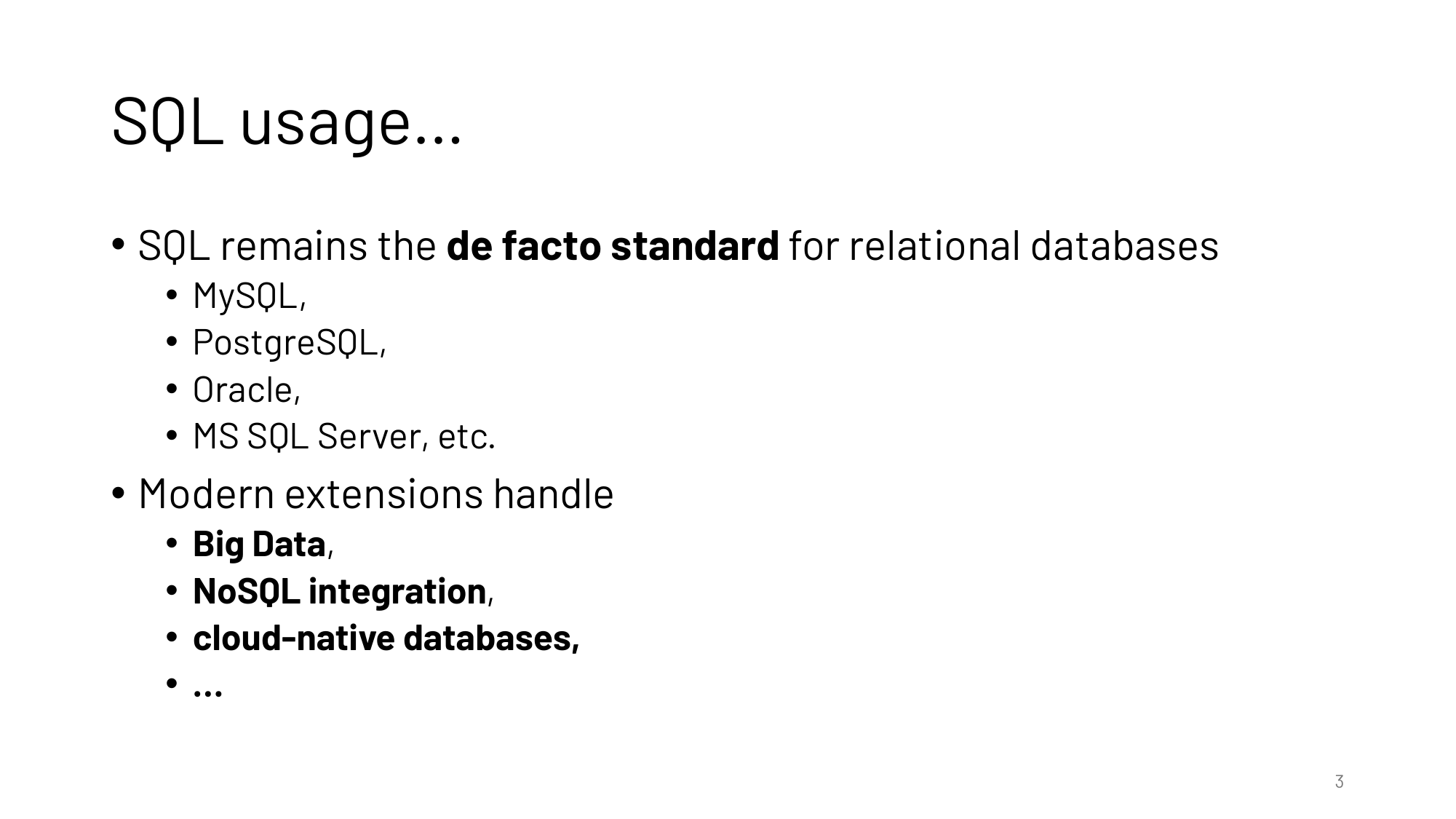

# SQL usage…
SQL remains the de facto standard for relational databases
MySQL,
PostgreSQL,
Oracle,
MS SQL Server, etc.
Modern extensions handle
Big Data,
NoSQL integration,
cloud-native databases,
…

3